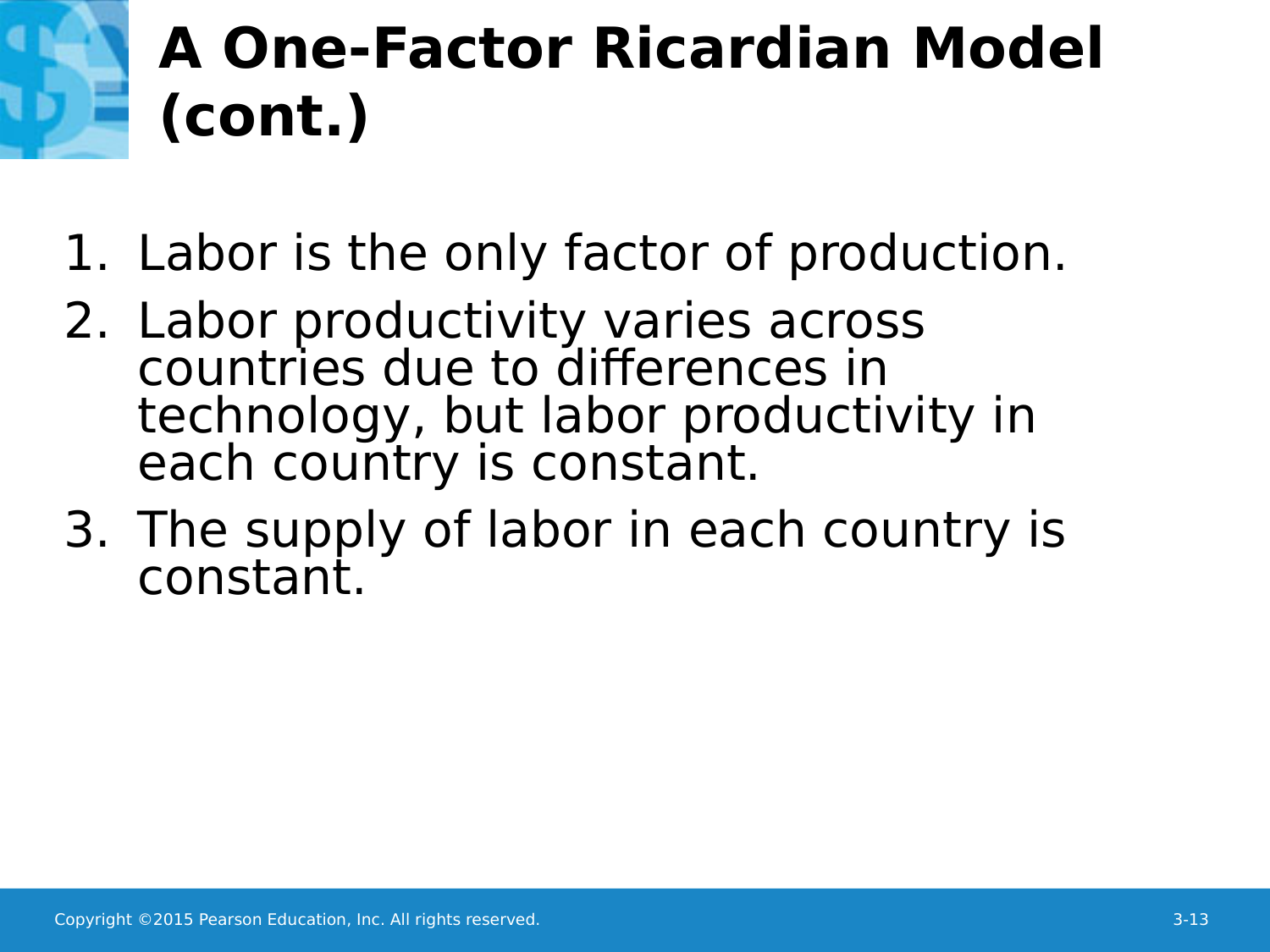

# A One-Factor Ricardian Model (cont.)
Labor is the only factor of production.
Labor productivity varies across countries due to differences in technology, but labor productivity in each country is constant.
The supply of labor in each country is constant.